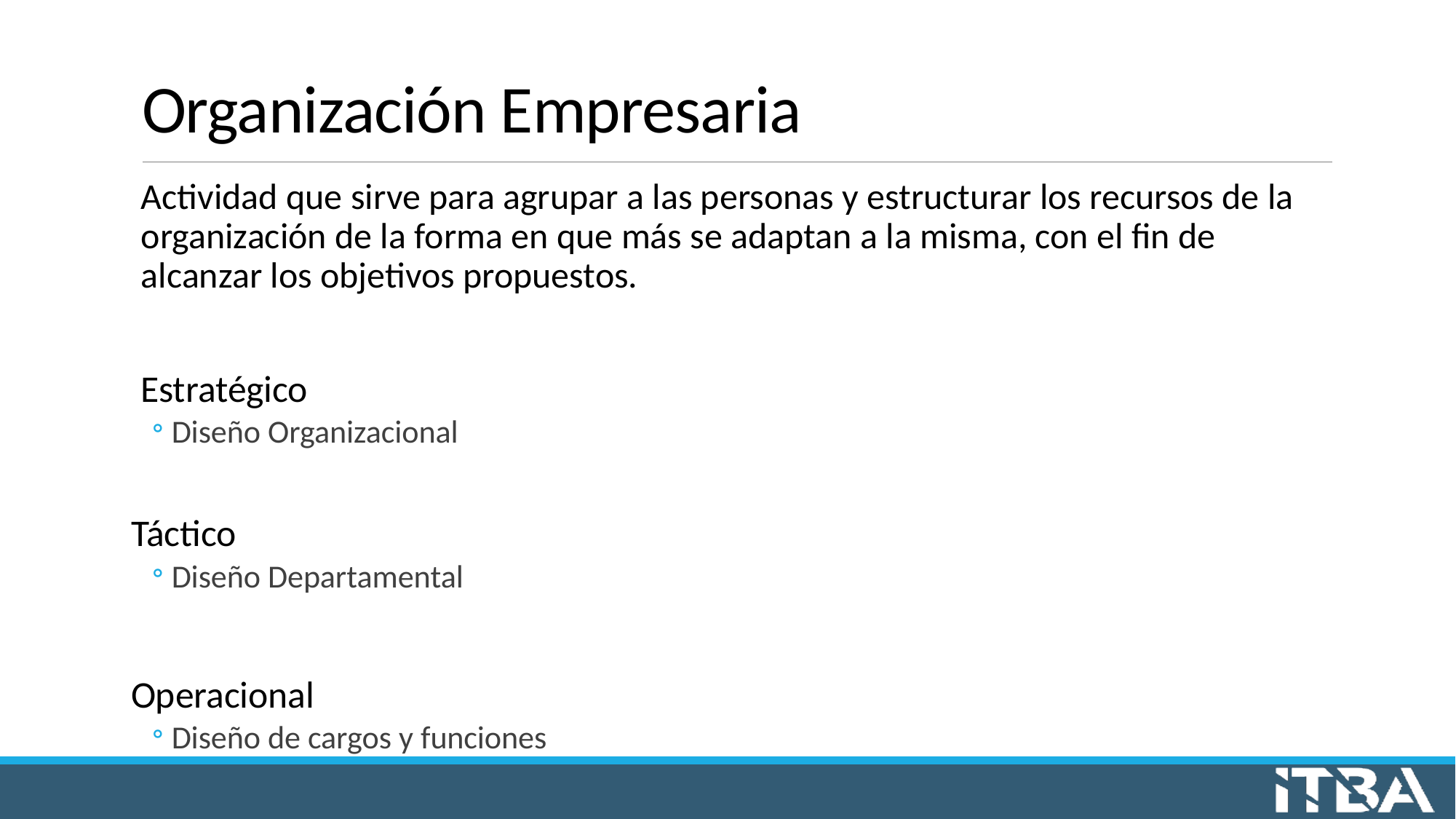

# Organización Empresaria
Actividad que sirve para agrupar a las personas y estructurar los recursos de la organización de la forma en que más se adaptan a la misma, con el fin de alcanzar los objetivos propuestos.

Estratégico
Diseño Organizacional

Táctico
Diseño Departamental

Operacional
Diseño de cargos y funciones